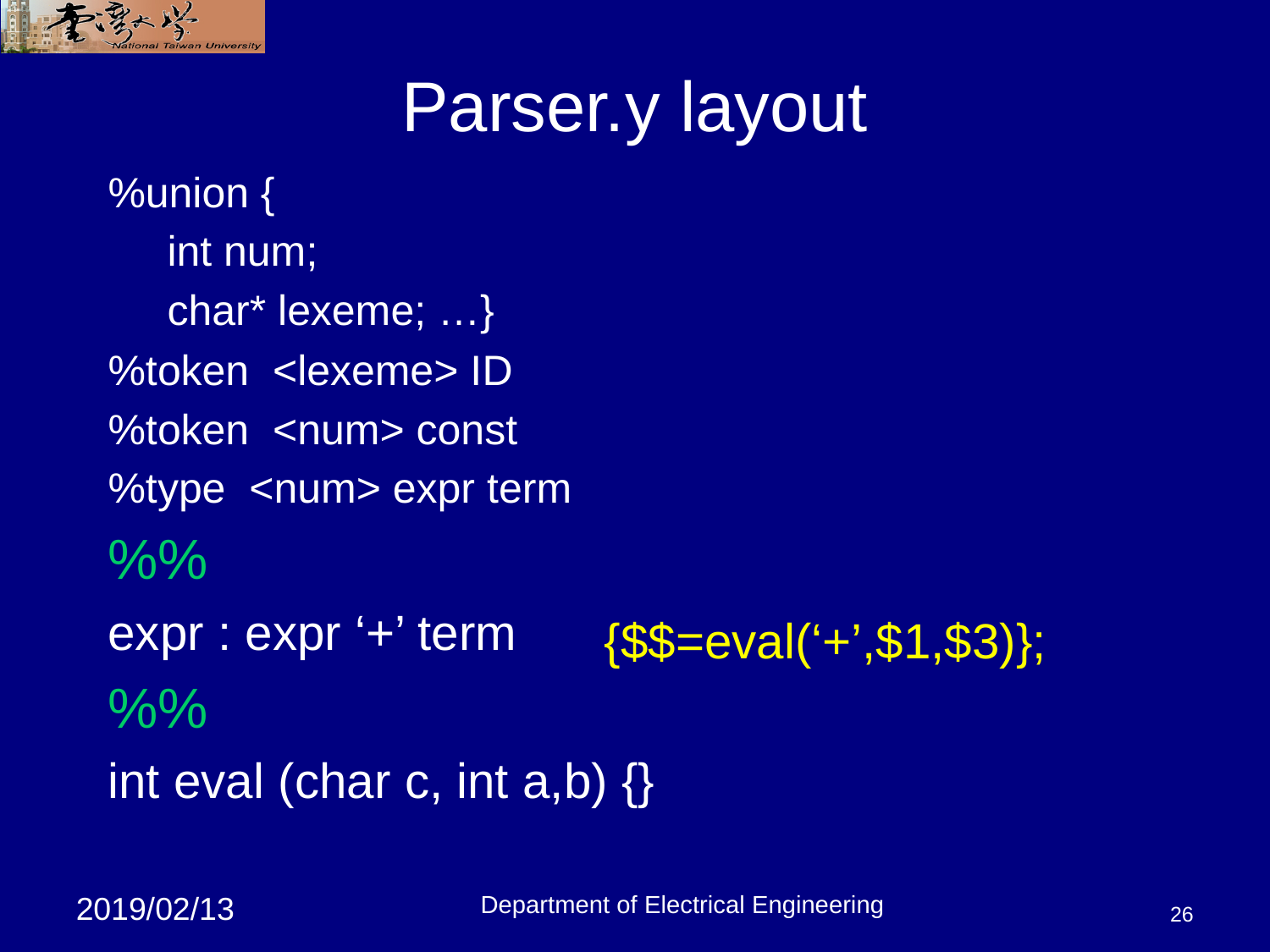

# Parser.y layout
%union {
	 int num;
	 char* lexeme; …}
%token  <lexeme> ID
%token  <num> const
%type  <num> expr term
%%
expr : expr ‘+’ term
%%
int eval (char c, int a,b) {}
{$$=eval(‘+’,$1,$3)};
Department of Electrical Engineering
26